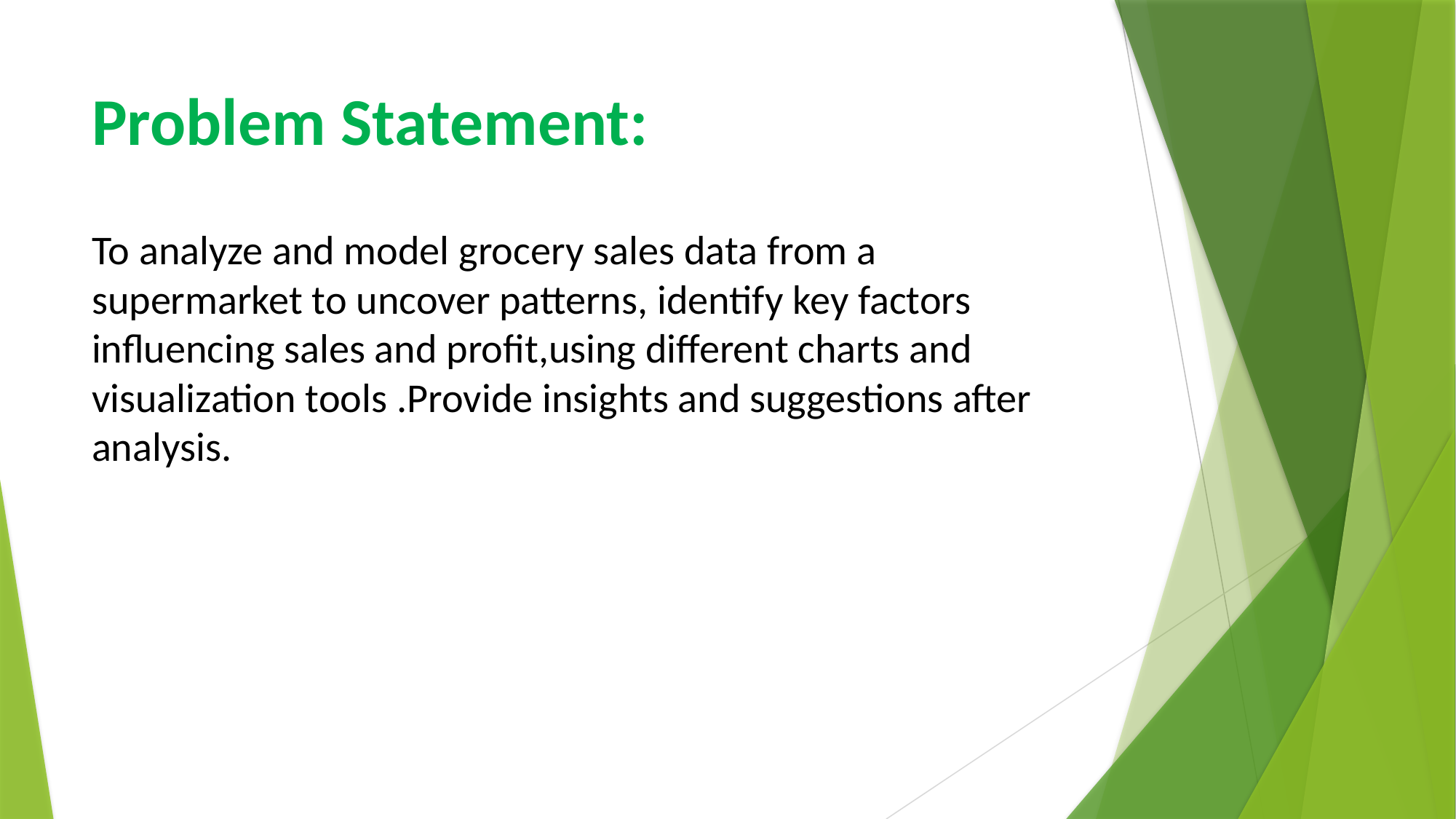

# Problem Statement: To analyze and model grocery sales data from a supermarket to uncover patterns, identify key factors influencing sales and profit,using different charts and visualization tools .Provide insights and suggestions after analysis.